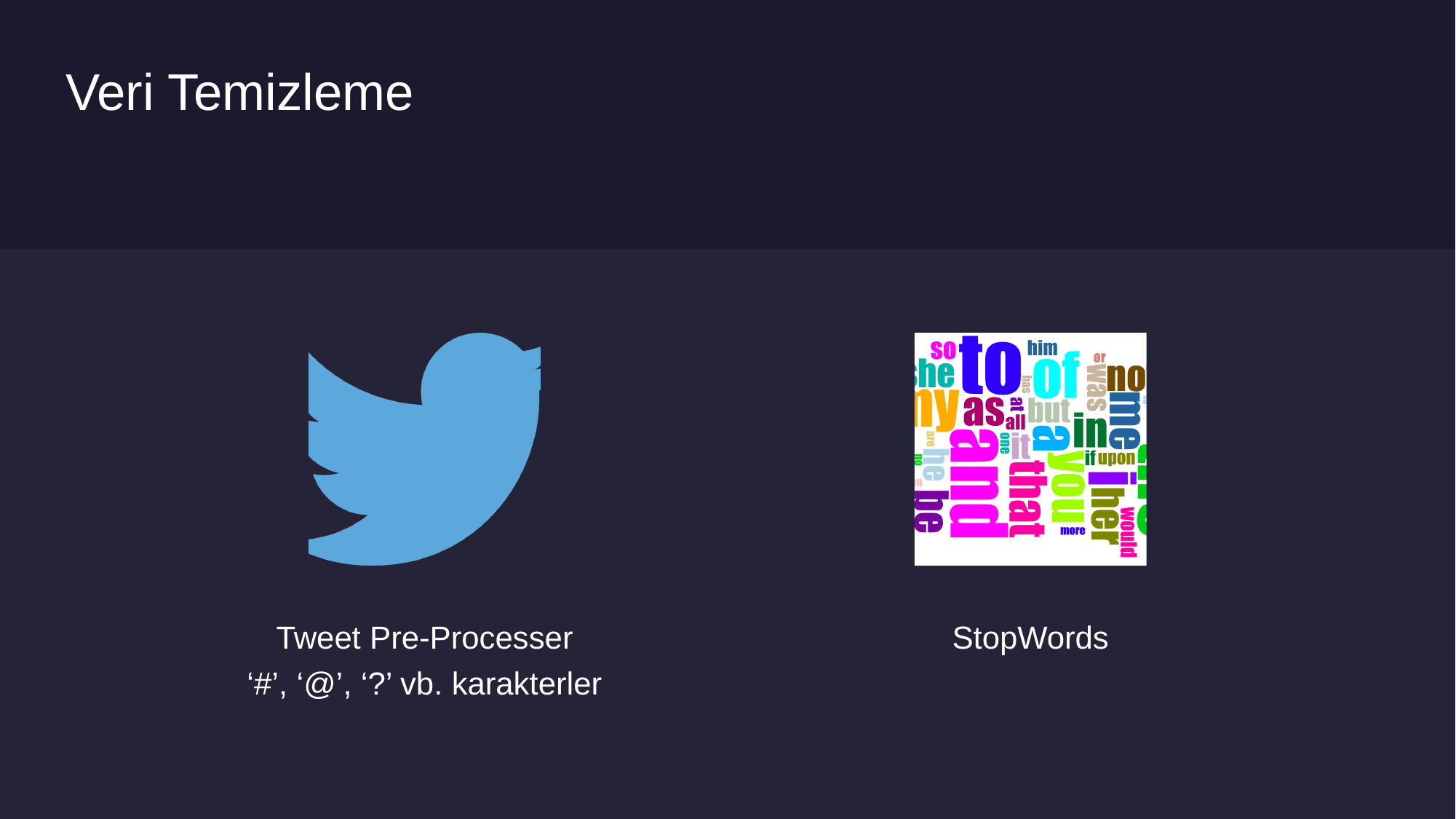

# Veri Temizleme

Tweet Pre-Processer
‘#’, ‘@’, ‘?’ vb. karakterler
StopWords